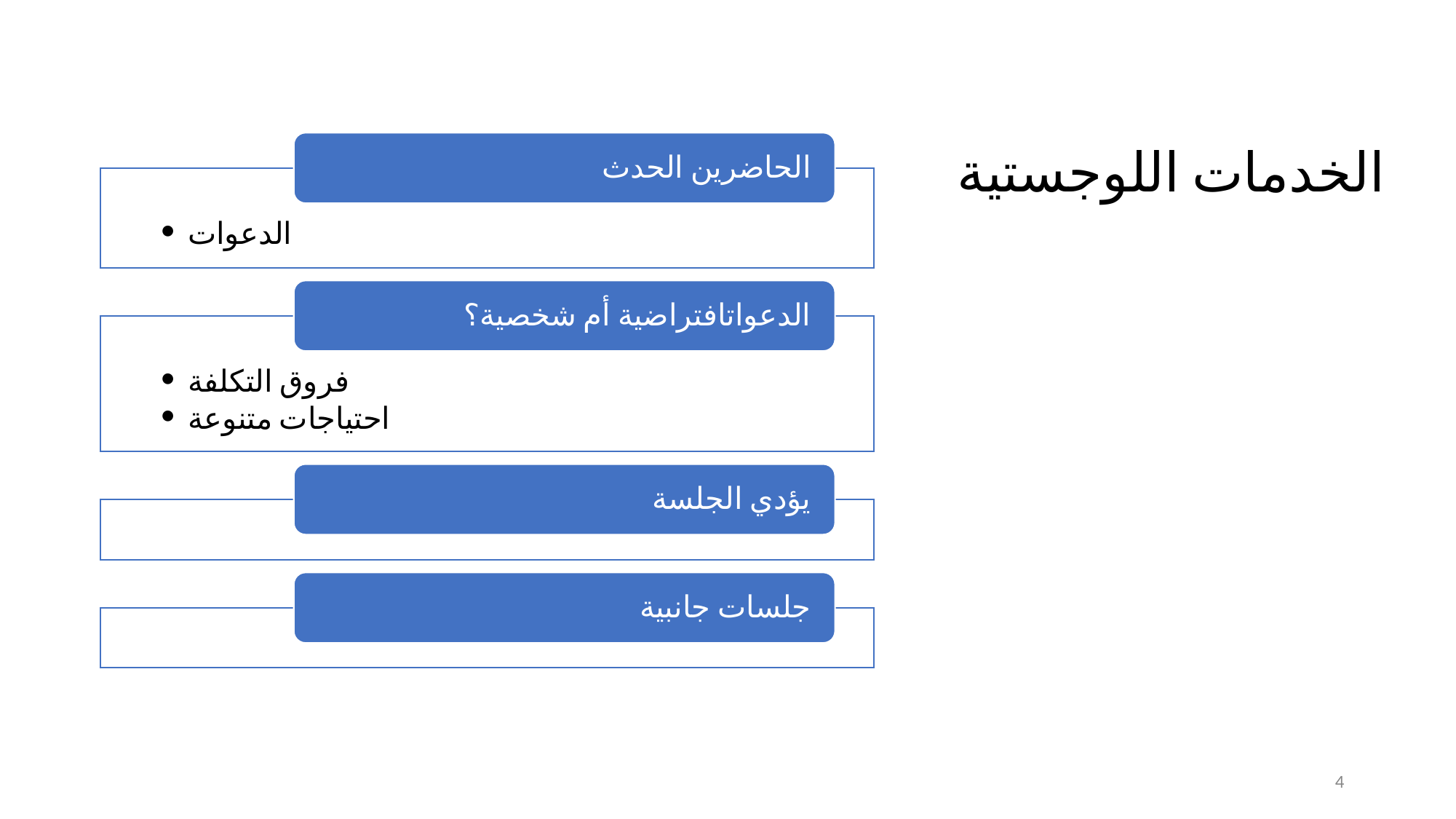

الحاضرين الحدث

الدعوات

الدعواتافتراضية أم شخصية؟

فروق التكلفة
احتياجات متنوعة

يؤدي الجلسة

جلسات جانبية

# الخدمات اللوجستية
4